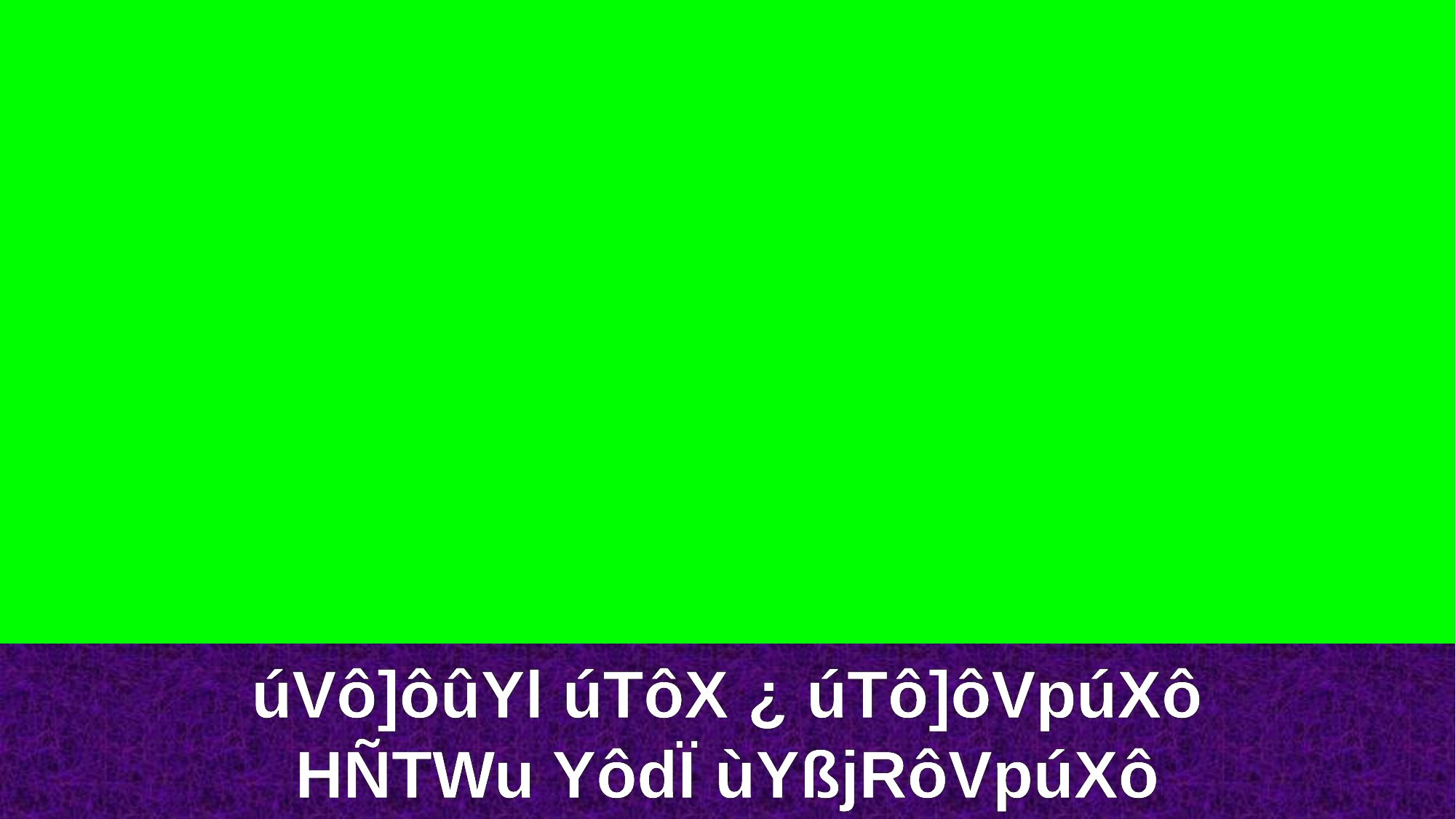

úVô]ôûYl úTôX ¿ úTô]ôVpúXô
HÑTWu YôdÏ ùYßjRôVpúXô